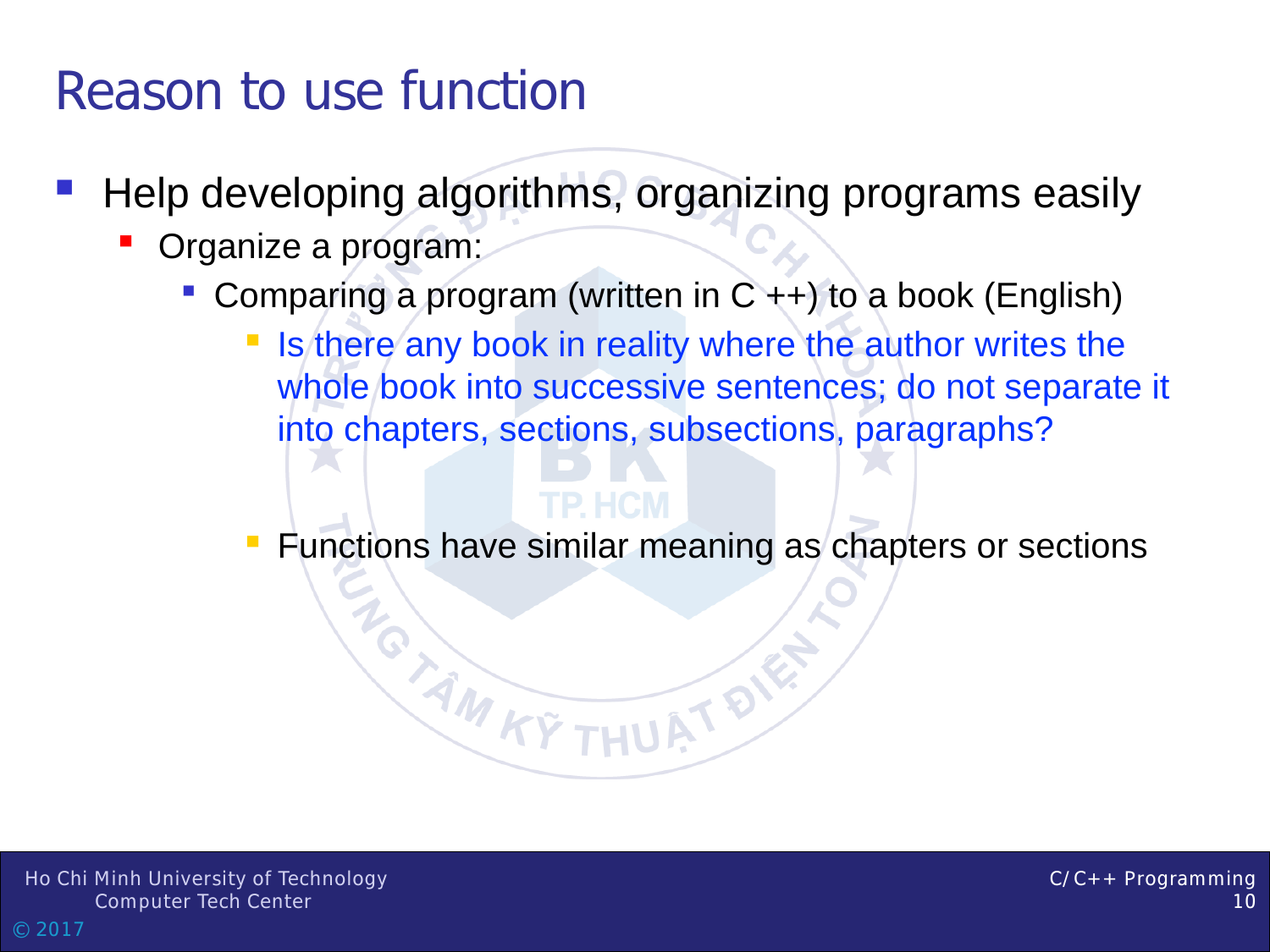

# Reason to use function
Help developing algorithms, organizing programs easily
Organize a program:
Comparing a program (written in C ++) to a book (English)
Is there any book in reality where the author writes the whole book into successive sentences; do not separate it into chapters, sections, subsections, paragraphs?

Functions have similar meaning as chapters or sections